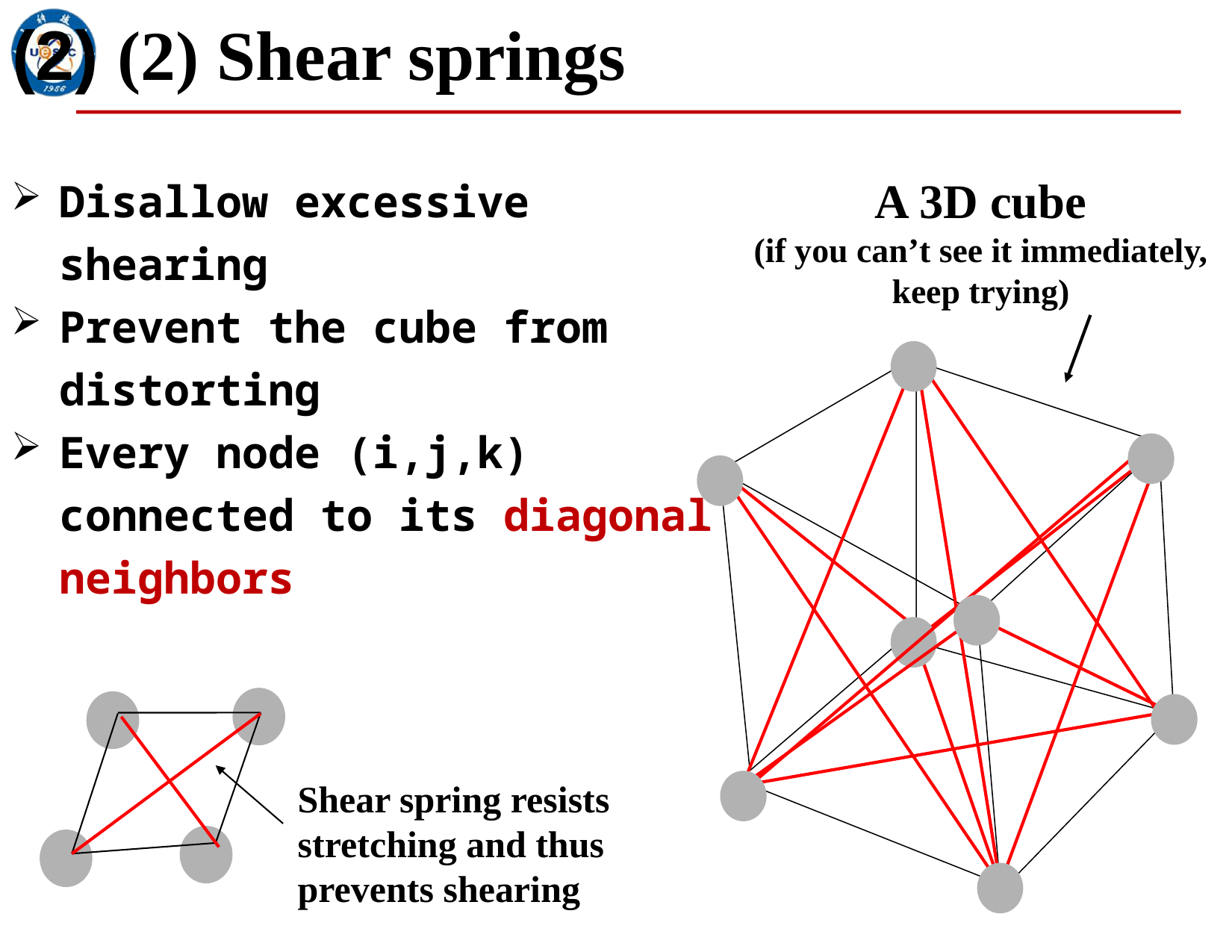

(2) (2) Shear springs
Disallow excessive shearing
Prevent the cube from distorting
Every node (i,j,k)
connected to its diagonal
neighbors
A 3D cube
(if you can’t see it immediately, keep trying)

Shear spring resists stretching and thus prevents shearing